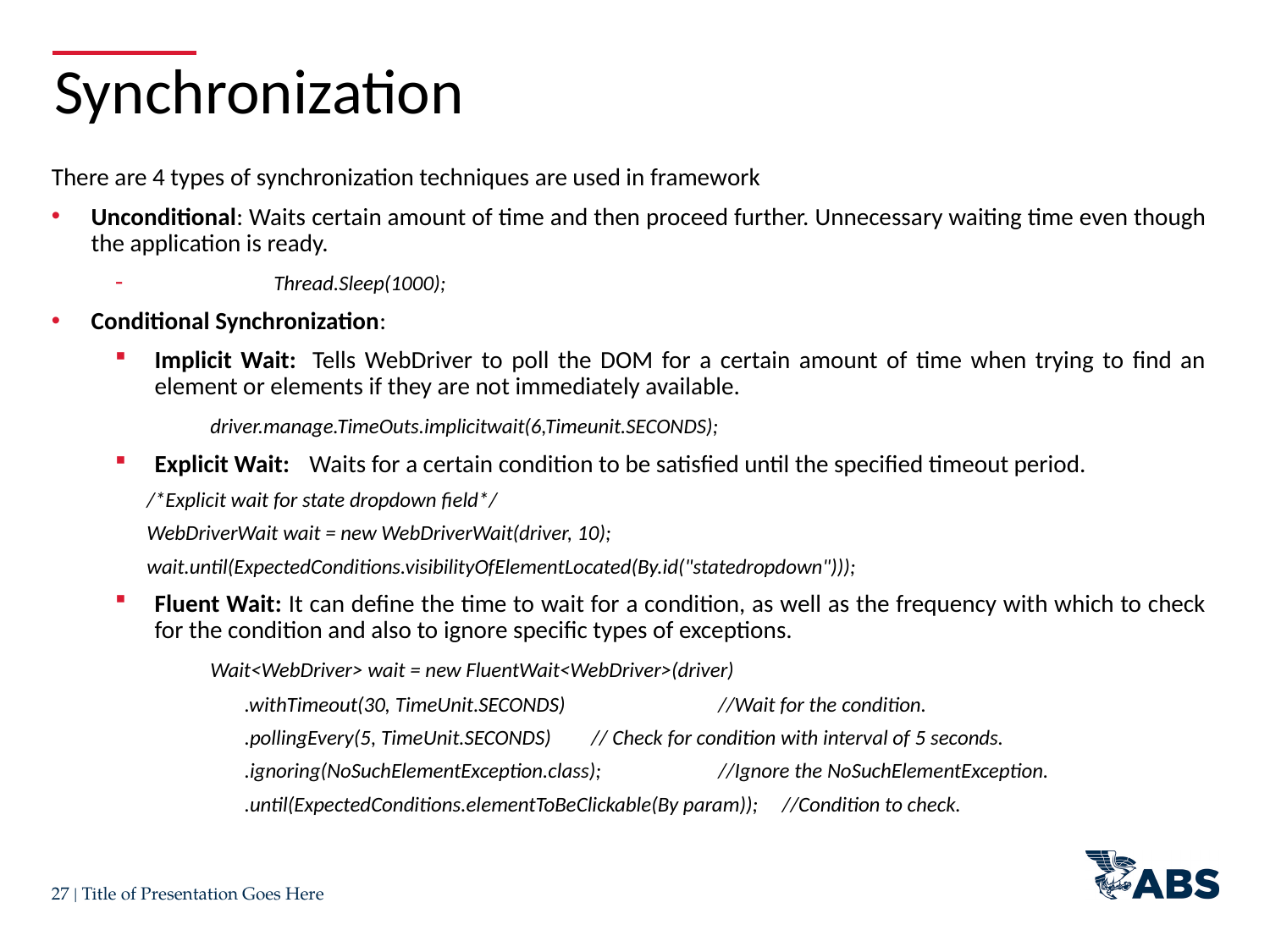

Synchronization

There are 4 types of synchronization techniques are used in framework
Unconditional: Waits certain amount of time and then proceed further. Unnecessary waiting time even though the application is ready.
 	Thread.Sleep(1000);
Conditional Synchronization:
Implicit Wait:  Tells WebDriver to poll the DOM for a certain amount of time when trying to find an element or elements if they are not immediately available.
	driver.manage.TimeOuts.implicitwait(6,Timeunit.SECONDS);
Explicit Wait:   Waits for a certain condition to be satisfied until the specified timeout period.
/*Explicit wait for state dropdown field*/
WebDriverWait wait = new WebDriverWait(driver, 10);
wait.until(ExpectedConditions.visibilityOfElementLocated(By.id("statedropdown")));
Fluent Wait: It can define the time to wait for a condition, as well as the frequency with which to check for the condition and also to ignore specific types of exceptions.
	Wait<WebDriver> wait = new FluentWait<WebDriver>(driver)
	       .withTimeout(30, TimeUnit.SECONDS)      	//Wait for the condition.
       	       .pollingEvery(5, TimeUnit.SECONDS)    	// Check for condition with interval of 5 seconds.
	       .ignoring(NoSuchElementException.class);	//Ignore the NoSuchElementException.
	       .until(ExpectedConditions.elementToBeClickable(By param));     //Condition to check.

27 | Title of Presentation Goes Here